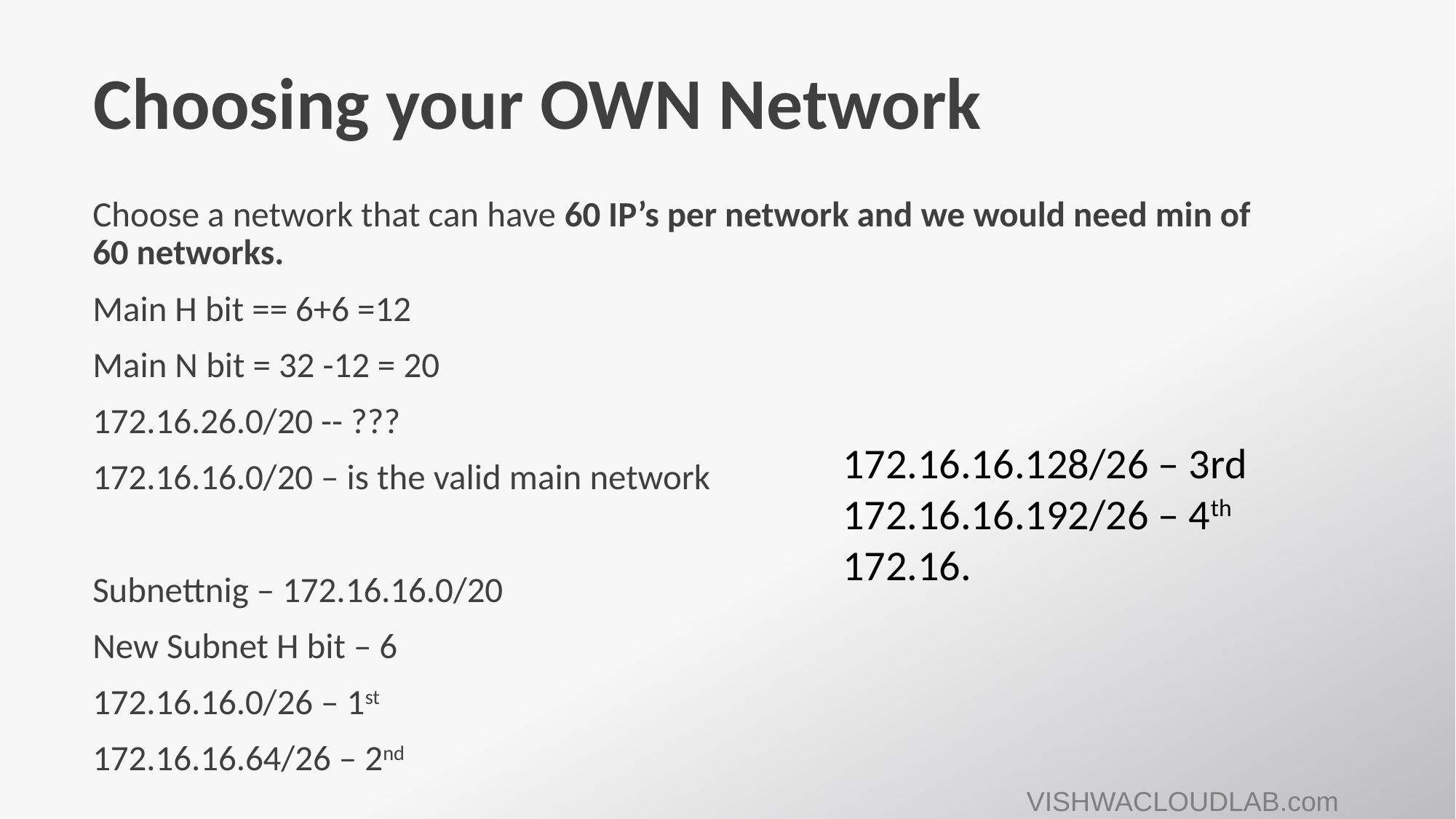

# Choosing your OWN Network
Choose a network that can have 60 IP’s per network and we would need min of 60 networks.
Main H bit == 6+6 =12
Main N bit = 32 -12 = 20
172.16.26.0/20 -- ???
172.16.16.0/20 – is the valid main network

Subnettnig – 172.16.16.0/20
New Subnet H bit – 6
172.16.16.0/26 – 1st
172.16.16.64/26 – 2nd

172.16.16.128/26 – 3rd
172.16.16.192/26 – 4th
172.16.